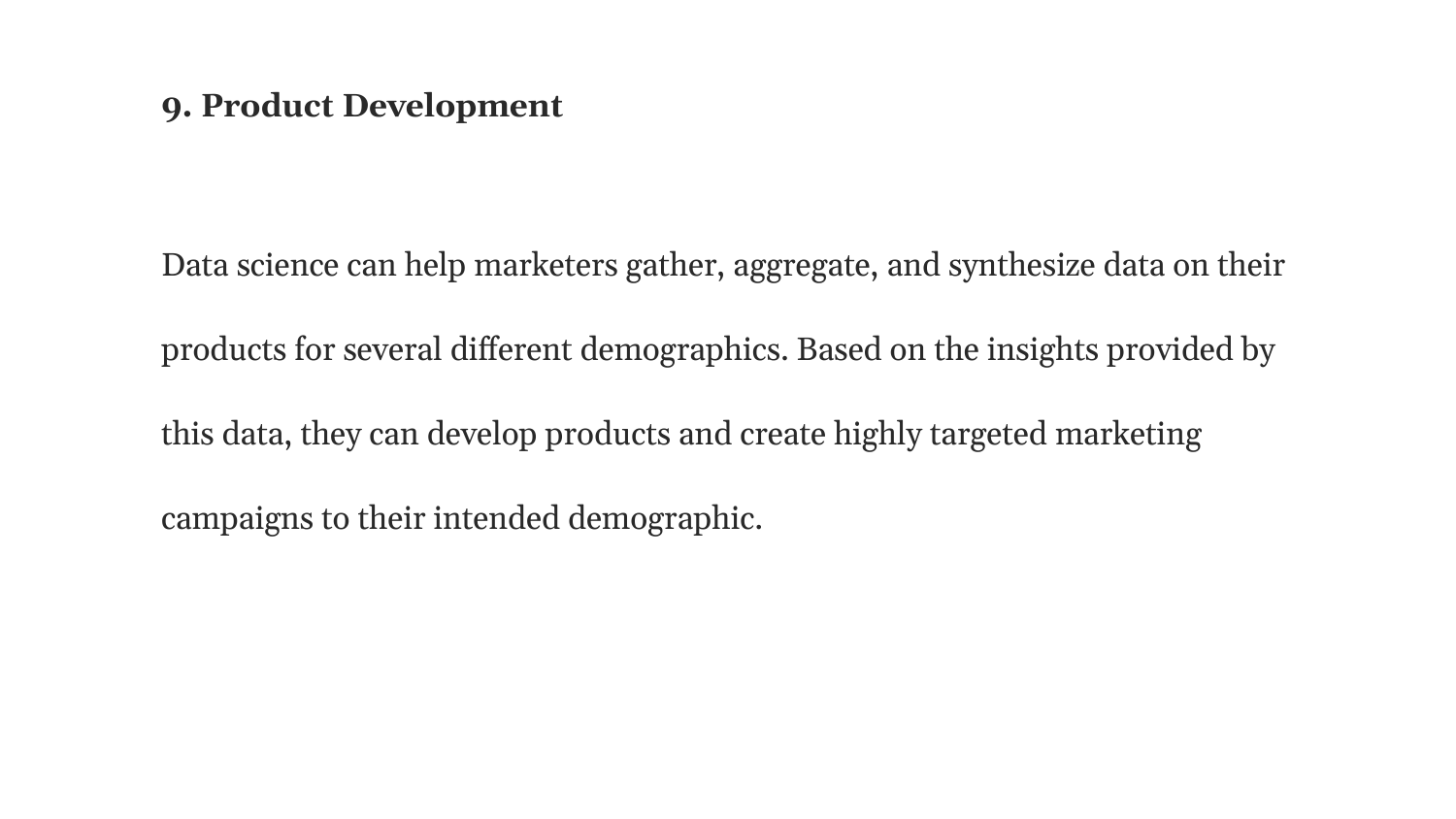

# 9. Product Development
Data science can help marketers gather, aggregate, and synthesize data on their products for several different demographics. Based on the insights provided by this data, they can develop products and create highly targeted marketing campaigns to their intended demographic.